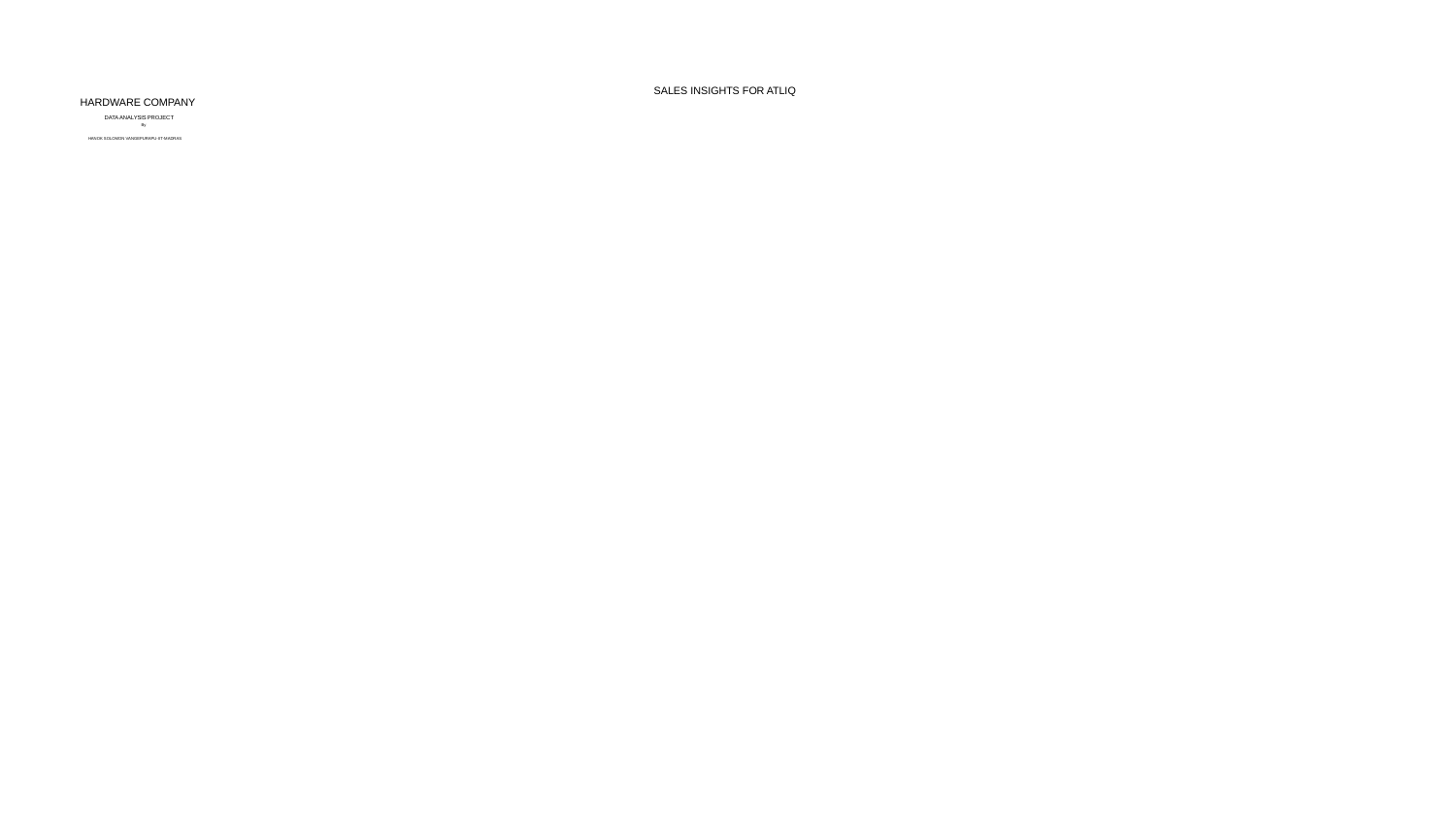

# SALES INSIGHTS FOR ATLIQ
HARDWARE COMPANY

DATA ANALYSIS PROJECT
                     		             By

HANOK SOLOMON VANGEPURAPU-IIT-MADRAS